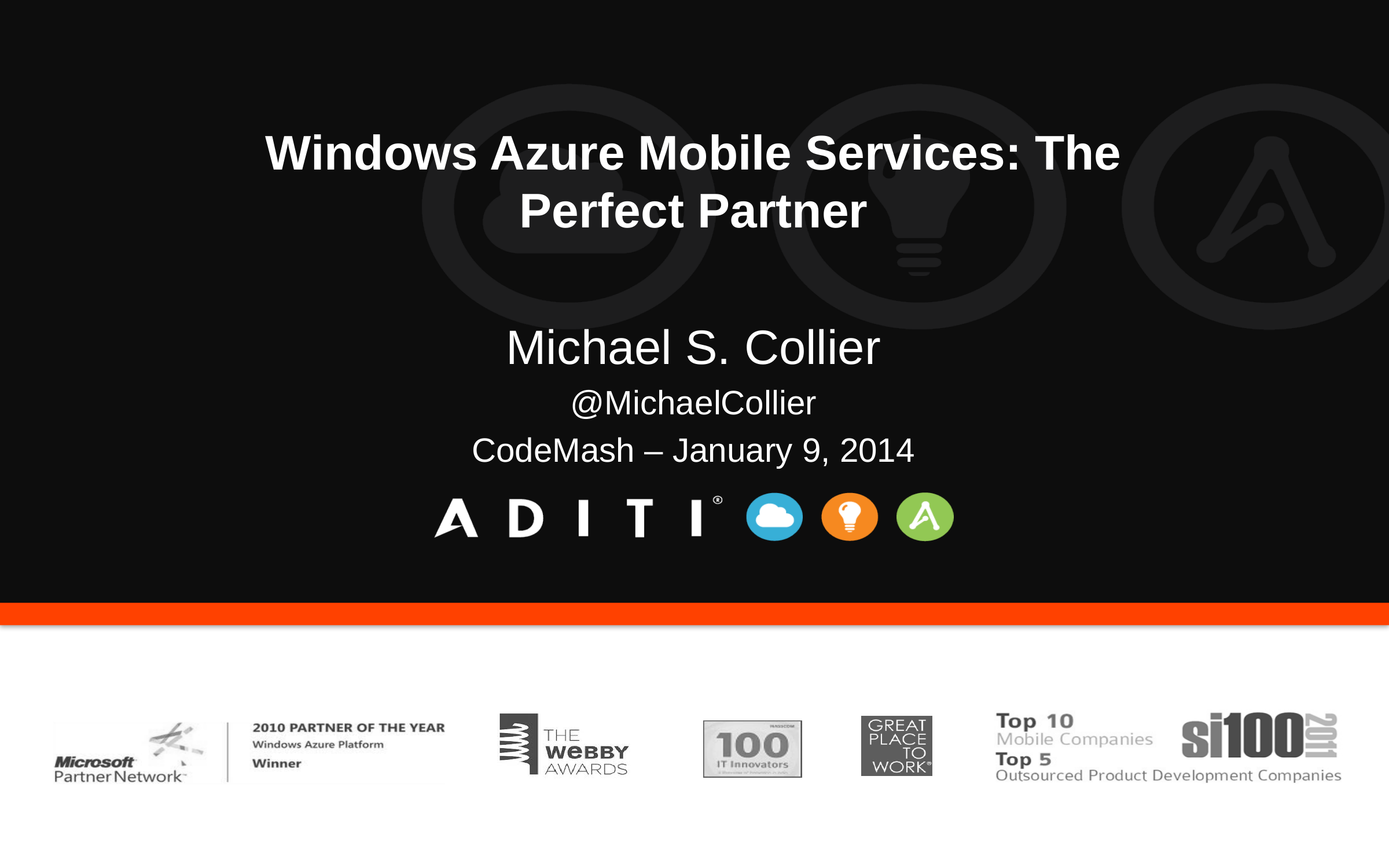

# Windows Azure Mobile Services: The Perfect Partner

Michael S. Collier
@MichaelCollier
CodeMash – January 9, 2014